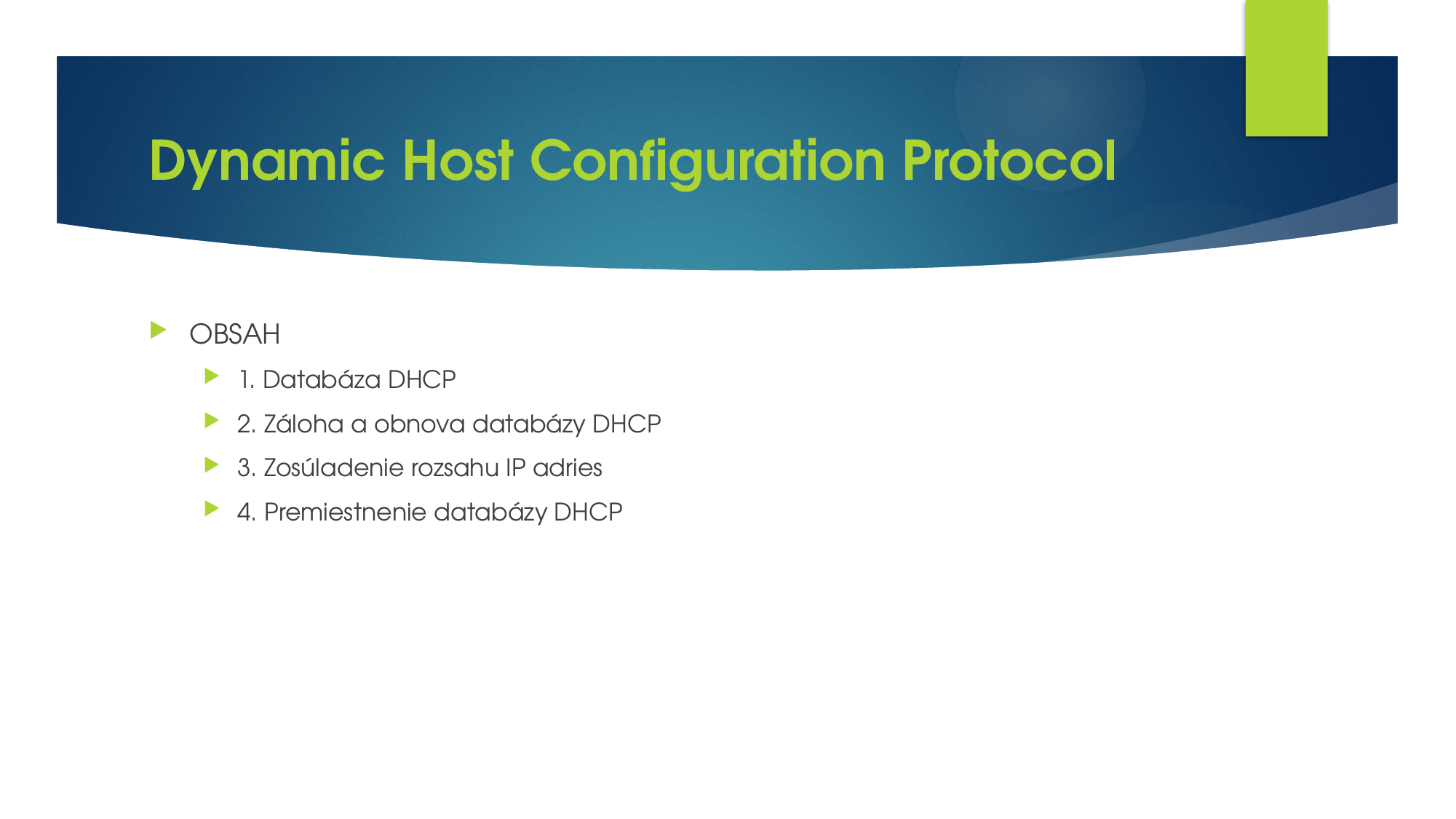

# Dynamic Host Configuration Protocol
OBSAH
1. Databáza DHCP
2. Záloha a obnova databázy DHCP
3. Zosúladenie rozsahu IP adries
4. Premiestnenie databázy DHCP